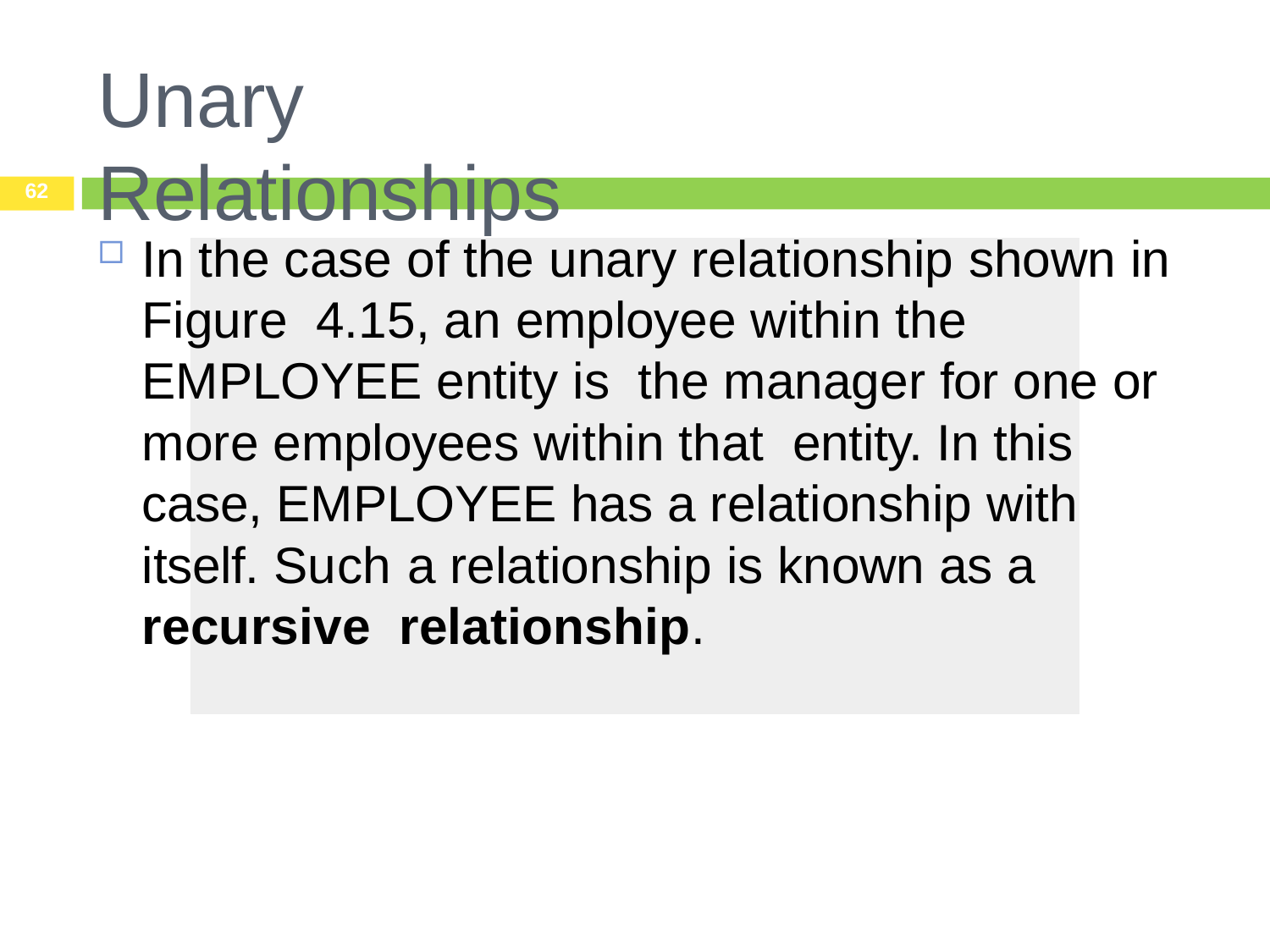

# Unary Relationships
62

In the case of the unary relationship shown in Figure  4.15, an employee within the EMPLOYEE entity is  the manager for one or more employees within that  entity. In this case, EMPLOYEE has a relationship with  itself. Such a relationship is known as a recursive  relationship.